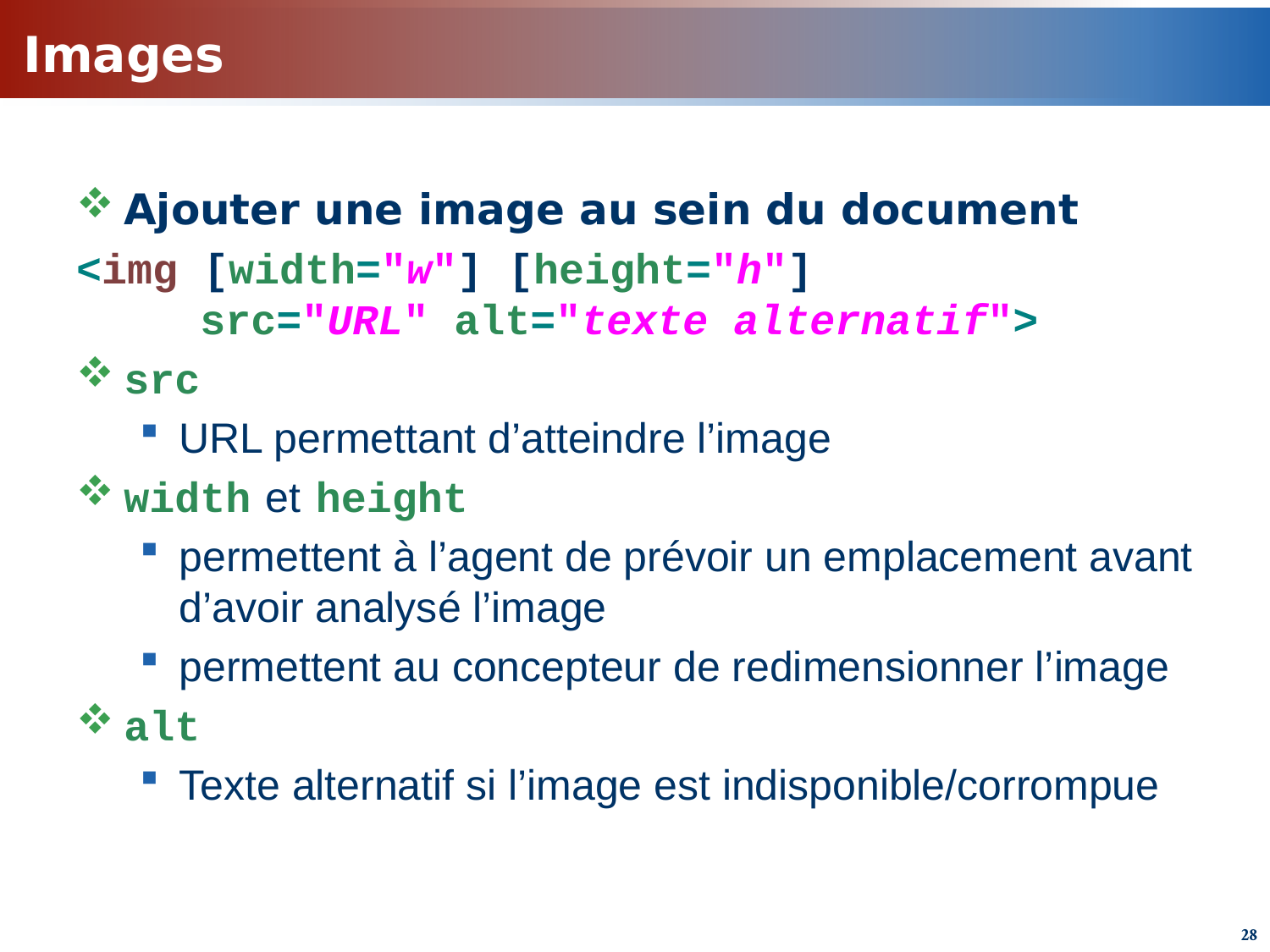

# Images
Ajouter une image au sein du document
<img [width="w"] [height="h"]
   src="URL" alt="texte alternatif">
src
URL permettant d’atteindre l’image
width et height
permettent à l’agent de prévoir un emplacement avant d’avoir analysé l’image
permettent au concepteur de redimensionner l’image
alt
Texte alternatif si l’image est indisponible/corrompue
28